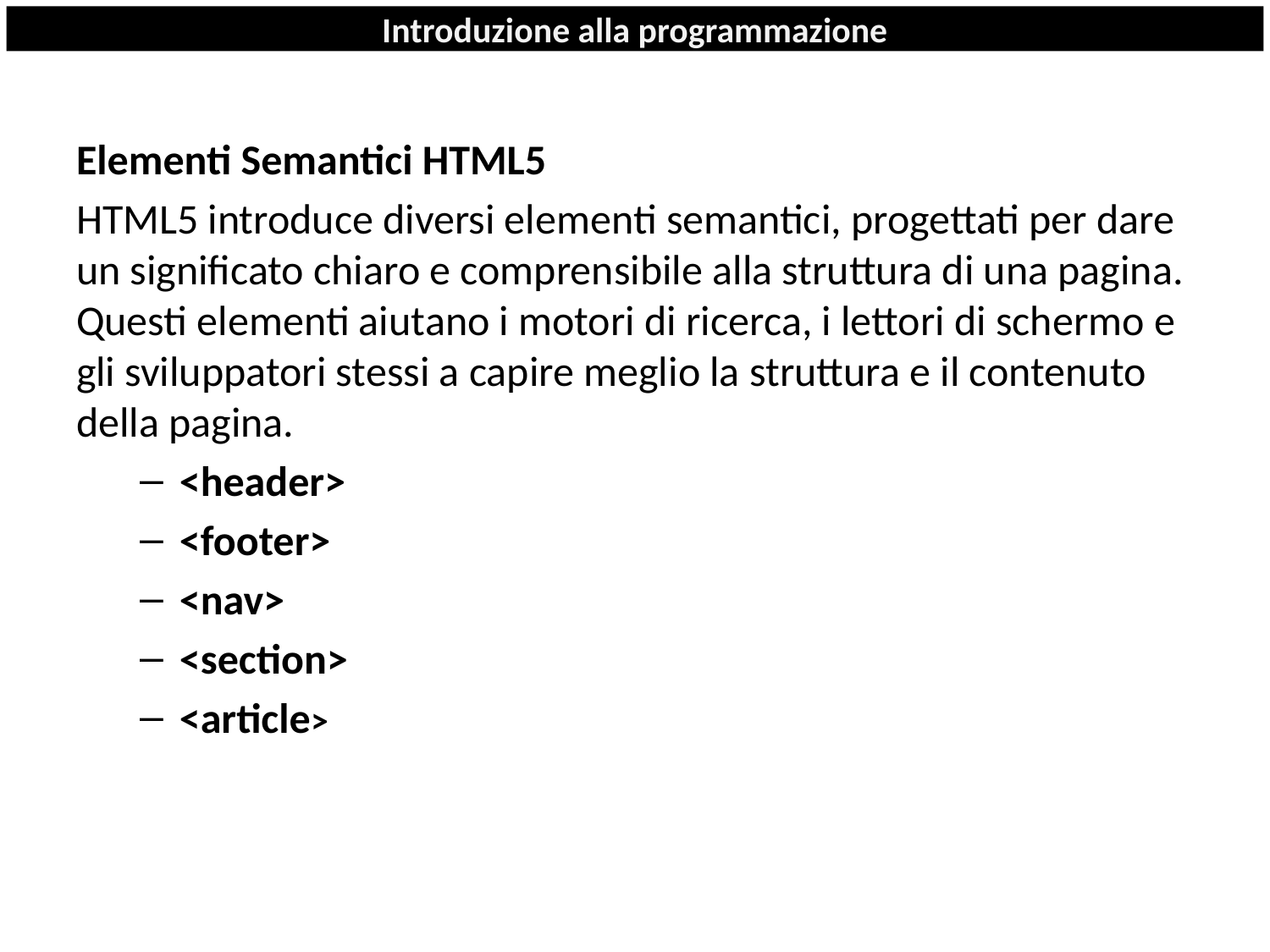

# Introduzione alla programmazione
Elementi Semantici HTML5
HTML5 introduce diversi elementi semantici, progettati per dare un significato chiaro e comprensibile alla struttura di una pagina.
Questi elementi aiutano i motori di ricerca, i lettori di schermo e gli sviluppatori stessi a capire meglio la struttura e il contenuto della pagina.
<header>
<footer>
<nav>
<section>
<article>